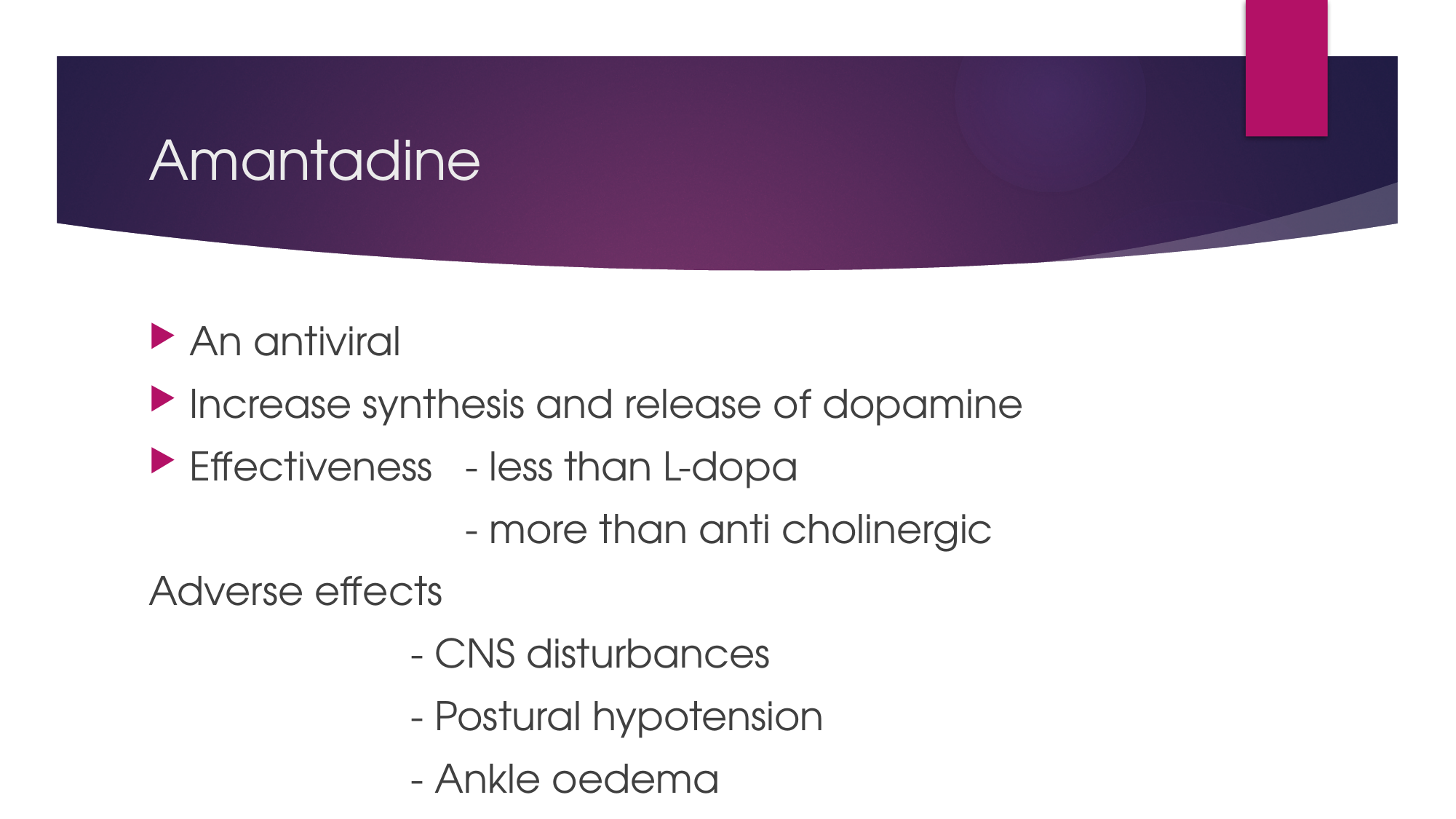

# Amantadine
An antiviral
Increase synthesis and release of dopamine
Effectiveness   - less than L-dopa
                             - more than anti cholinergic
Adverse effects
		    - CNS disturbances
		    - Postural hypotension
		    - Ankle oedema